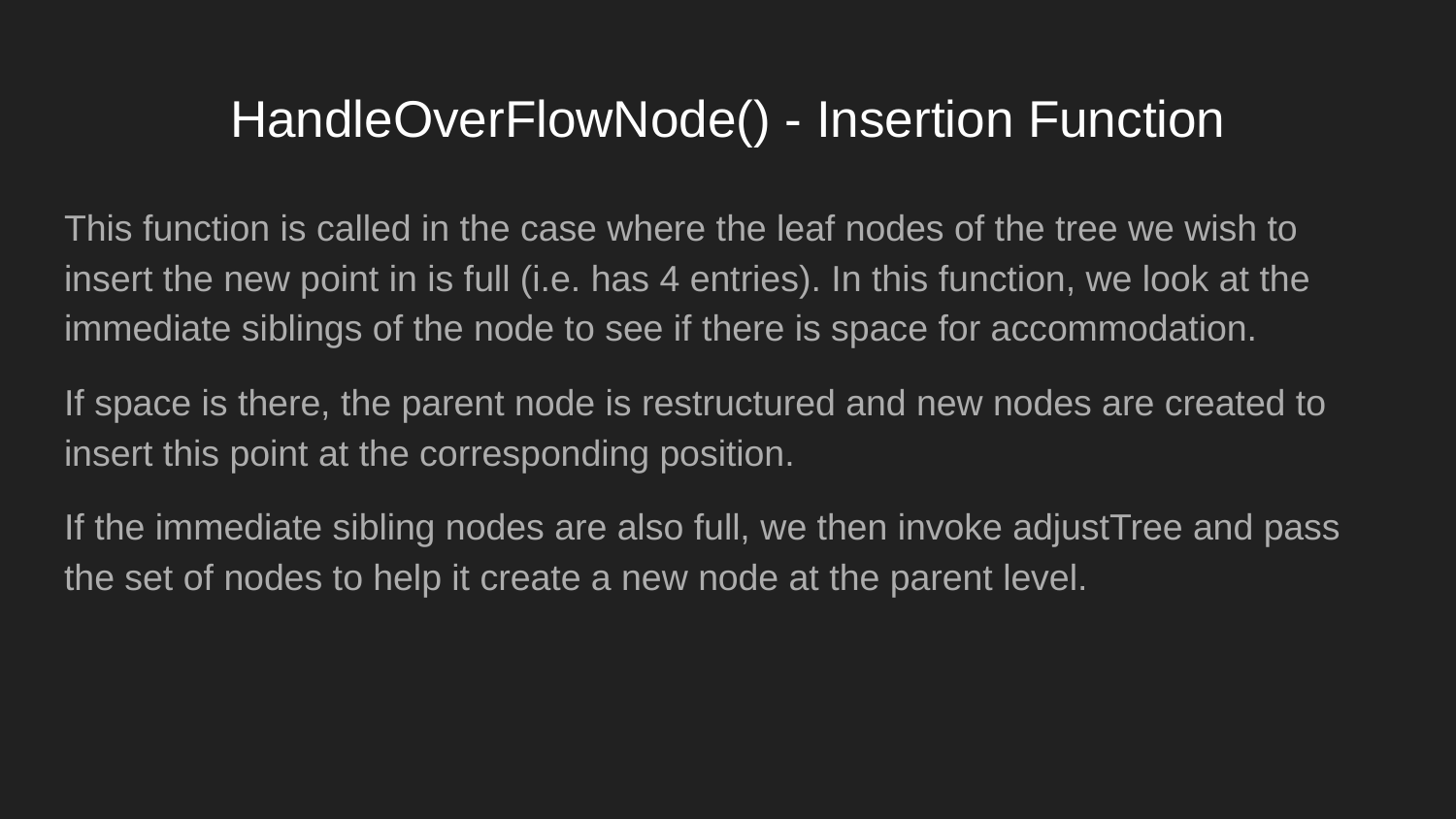

# HandleOverFlowNode() - Insertion Function
This function is called in the case where the leaf nodes of the tree we wish to insert the new point in is full (i.e. has 4 entries). In this function, we look at the immediate siblings of the node to see if there is space for accommodation.
If space is there, the parent node is restructured and new nodes are created to insert this point at the corresponding position.
If the immediate sibling nodes are also full, we then invoke adjustTree and pass the set of nodes to help it create a new node at the parent level.